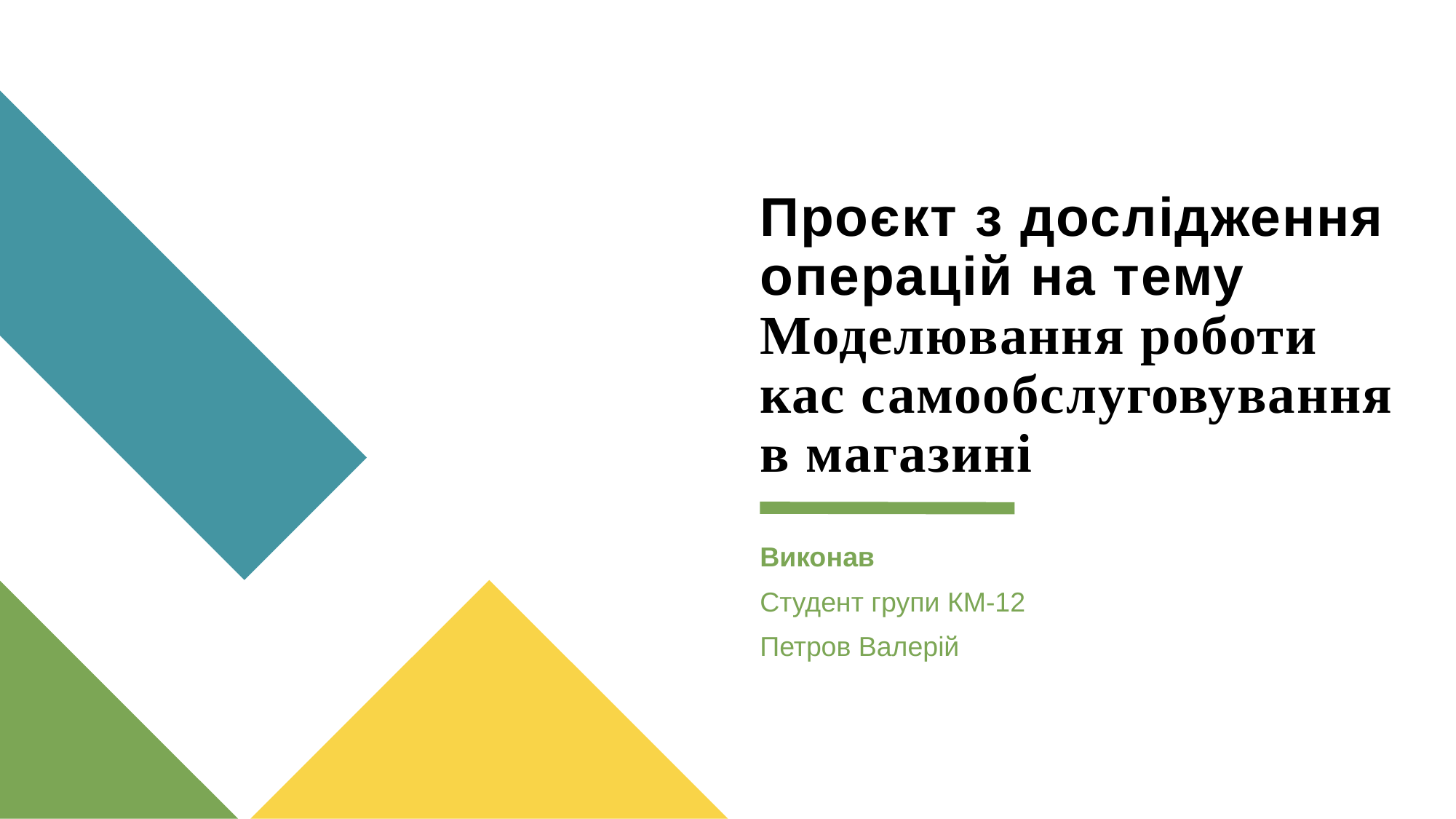

# Проєкт з дослідження операцій на тему Моделювання роботи кас самообслуговування в магазині
Виконав
Студент групи КМ-12
Петров Валерій